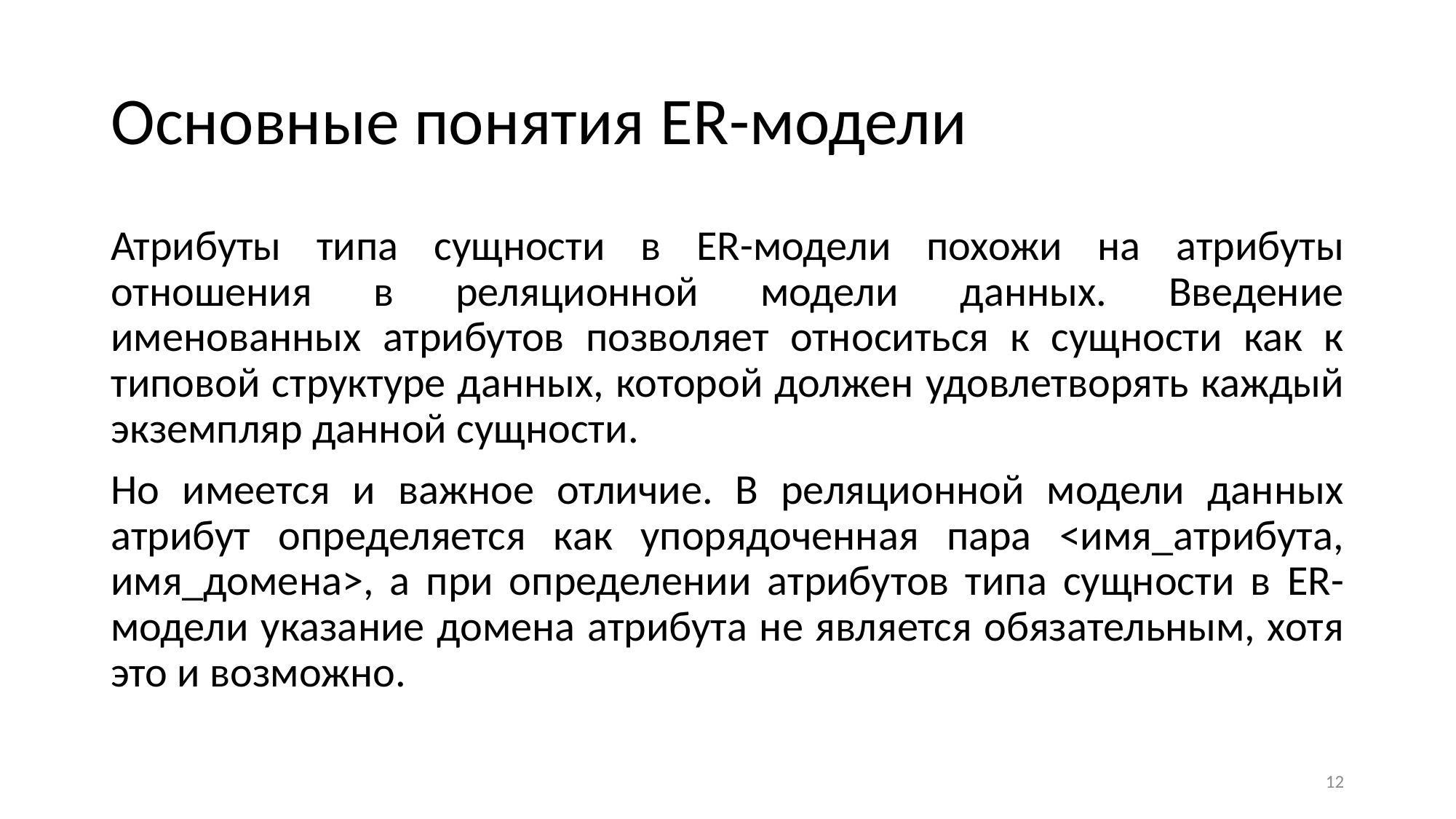

# Основные понятия ER-модели
Атрибуты типа сущности в ER-модели похожи на атрибуты отношения в реляционной модели данных. Введение именованных атрибутов позволяет относиться к сущности как к типовой структуре данных, которой должен удовлетворять каждый экземпляр данной сущности.
Но имеется и важное отличие. В реляционной модели данных атрибут определяется как упорядоченная пара <имя_атрибута, имя_домена>, а при определении атрибутов типа сущности в ER-модели указание домена атрибута не является обязательным, хотя это и возможно.
12